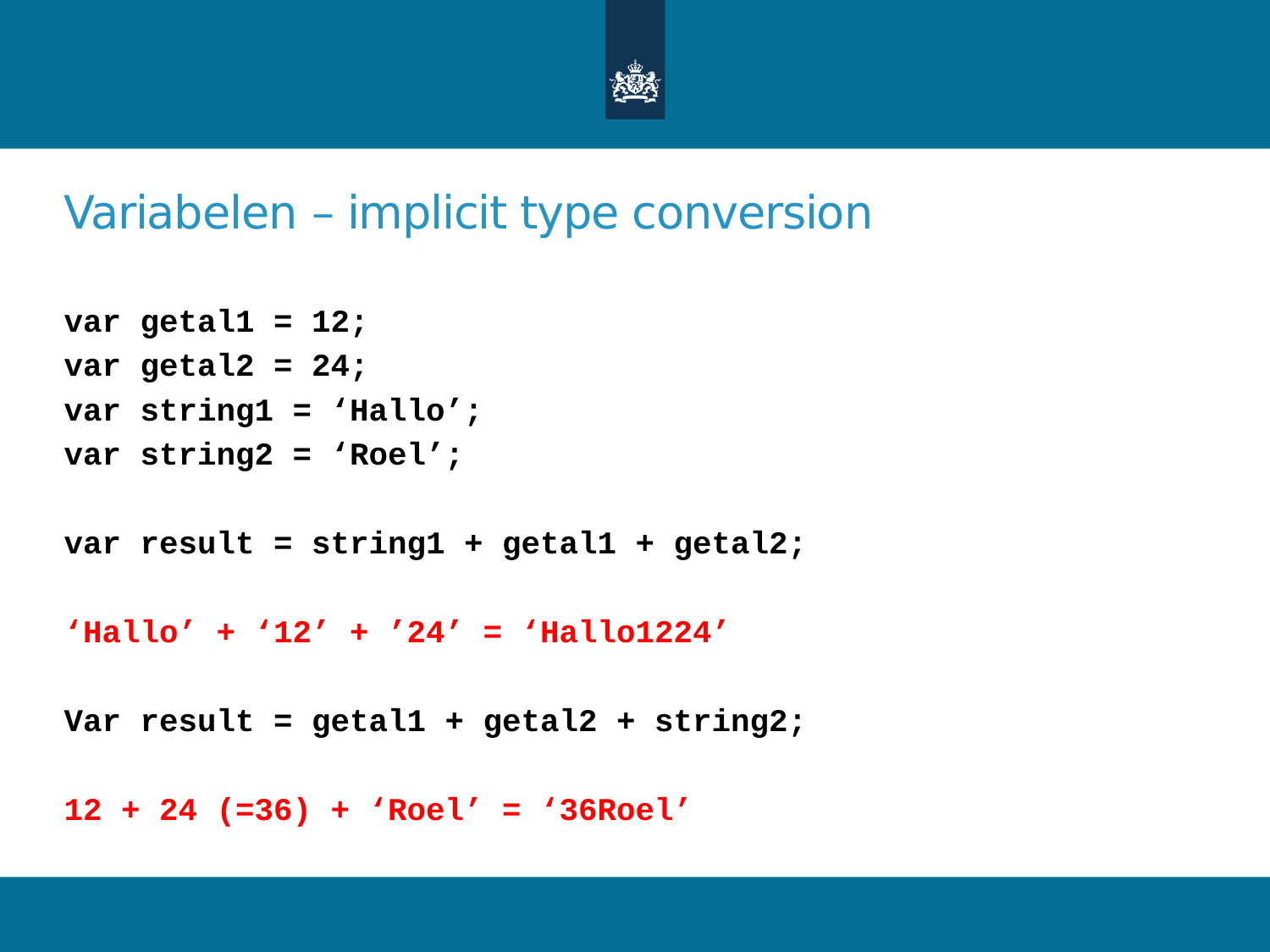

# Variabelen – implicit type conversion

var getal1 = 12;
var getal2 = 24;
var string1 = ‘Hallo’;
var string2 = ‘Roel’;

var result = string1 + getal1 + getal2;

‘Hallo’ + ‘12’ + ’24’ = ‘Hallo1224’

Var result = getal1 + getal2 + string2;

12 + 24 (=36) + ‘Roel’ = ‘36Roel’